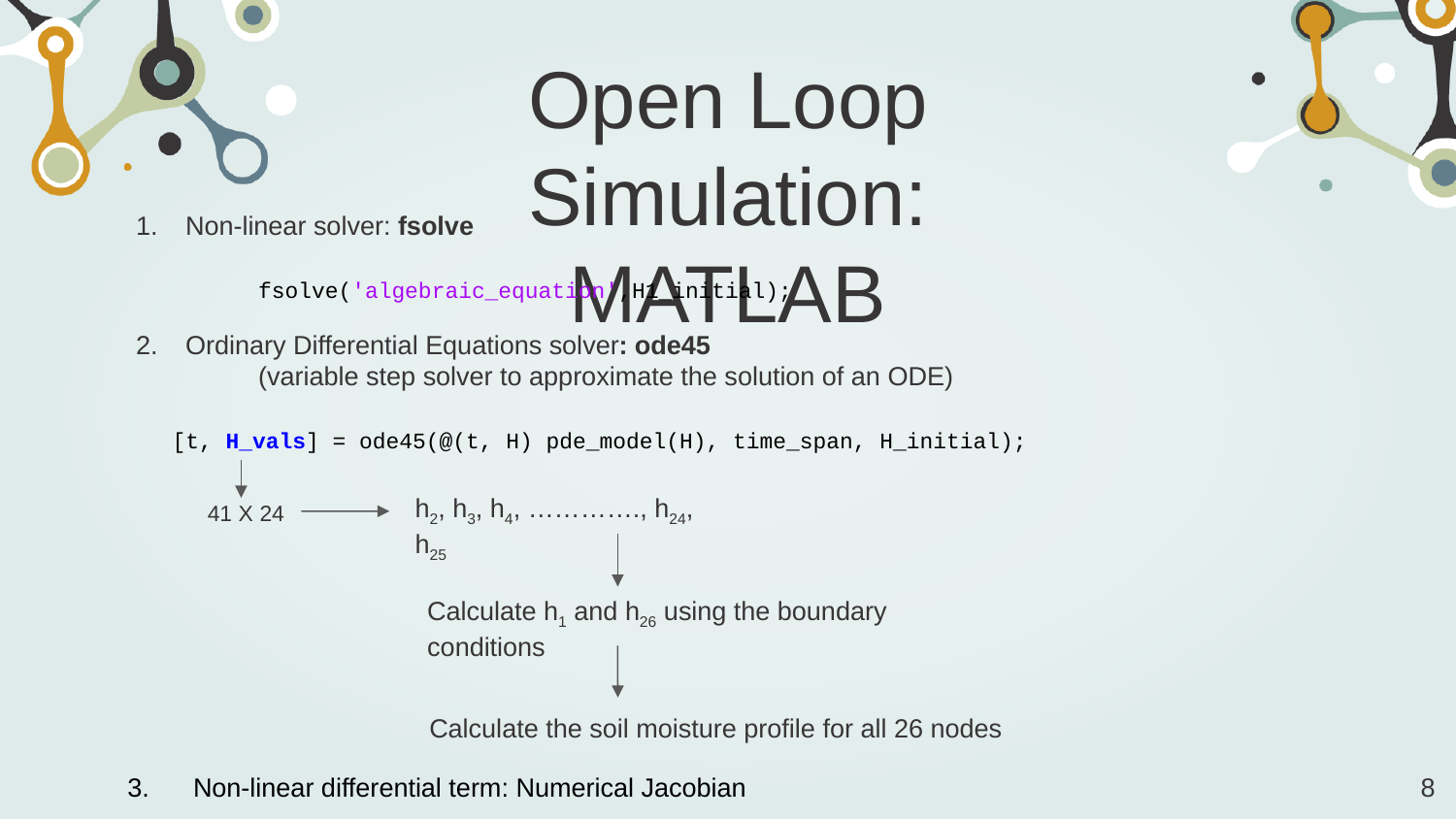

# Open Loop Simulation: MATLAB
Non-linear solver: fsolve

	fsolve('algebraic_equation',H1_initial);

Ordinary Differential Equations solver: ode45
	(variable step solver to approximate the solution of an ODE)

 [t, H_vals] = ode45(@(t, H) pde_model(H), time_span, H_initial);

h2, h3, h4, …………., h24, h25
41 X 24
Calculate h1 and h26 using the boundary conditions
Calculate the soil moisture profile for all 26 nodes
8
3.      Non-linear differential term: Numerical Jacobian